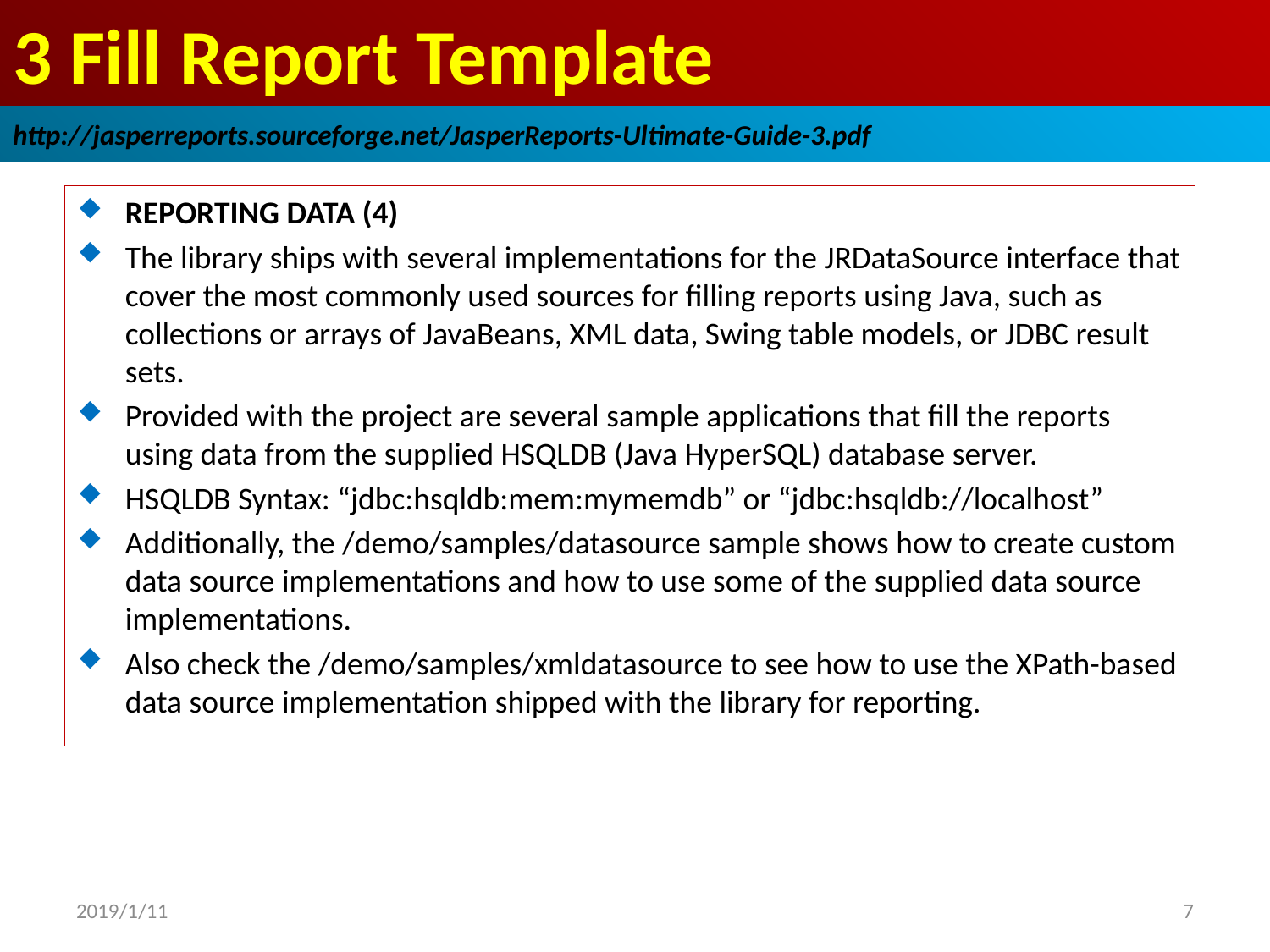

# 3 Fill Report Template
http://jasperreports.sourceforge.net/JasperReports-Ultimate-Guide-3.pdf
REPORTING DATA (4)
The library ships with several implementations for the JRDataSource interface that cover the most commonly used sources for filling reports using Java, such as collections or arrays of JavaBeans, XML data, Swing table models, or JDBC result sets.
Provided with the project are several sample applications that fill the reports using data from the supplied HSQLDB (Java HyperSQL) database server.
HSQLDB Syntax: “jdbc:hsqldb:mem:mymemdb” or “jdbc:hsqldb://localhost”
Additionally, the /demo/samples/datasource sample shows how to create custom data source implementations and how to use some of the supplied data source implementations.
Also check the /demo/samples/xmldatasource to see how to use the XPath-based data source implementation shipped with the library for reporting.
2019/1/11
7